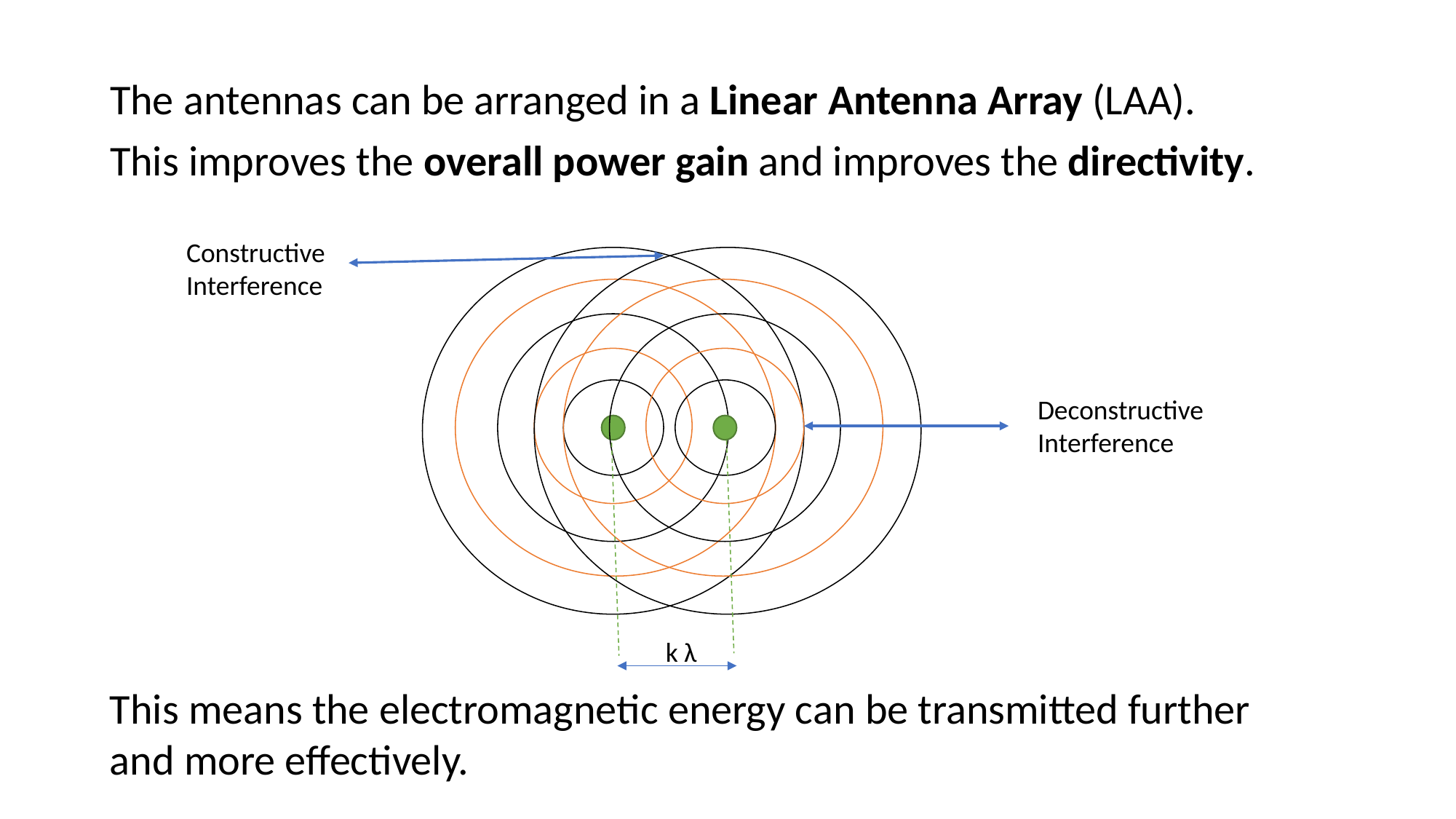

The antennas can be arranged in a Linear Antenna Array (LAA).
This improves the overall power gain and improves the directivity.
Constructive Interference

Deconstructive Interference

k λ
This means the electromagnetic energy can be transmitted further and more effectively.